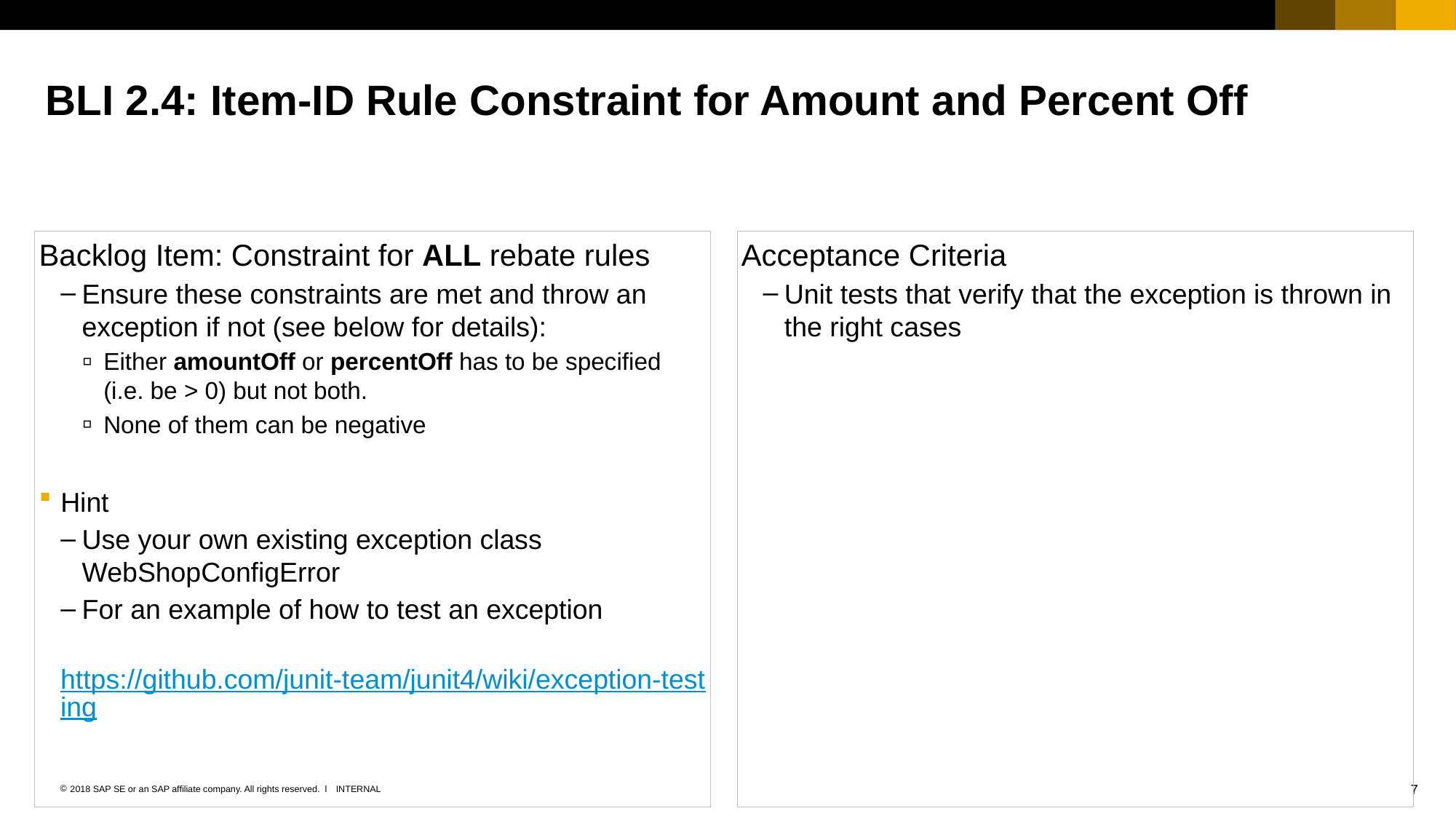

BLI 2.4: Item-ID Rule Constraint for Amount and Percent Off
Backlog Item: Constraint for ALL rebate rules
Ensure these constraints are met and throw an exception if not (see below for details):
Either amountOff or percentOff has to be specified (i.e. be > 0) but not both.
None of them can be negative

Hint
Use your own existing exception class WebShopConfigError
For an example of how to test an exception
   https://github.com/junit-team/junit4/wiki/exception-testing

Acceptance Criteria
Unit tests that verify that the exception is thrown in the right cases